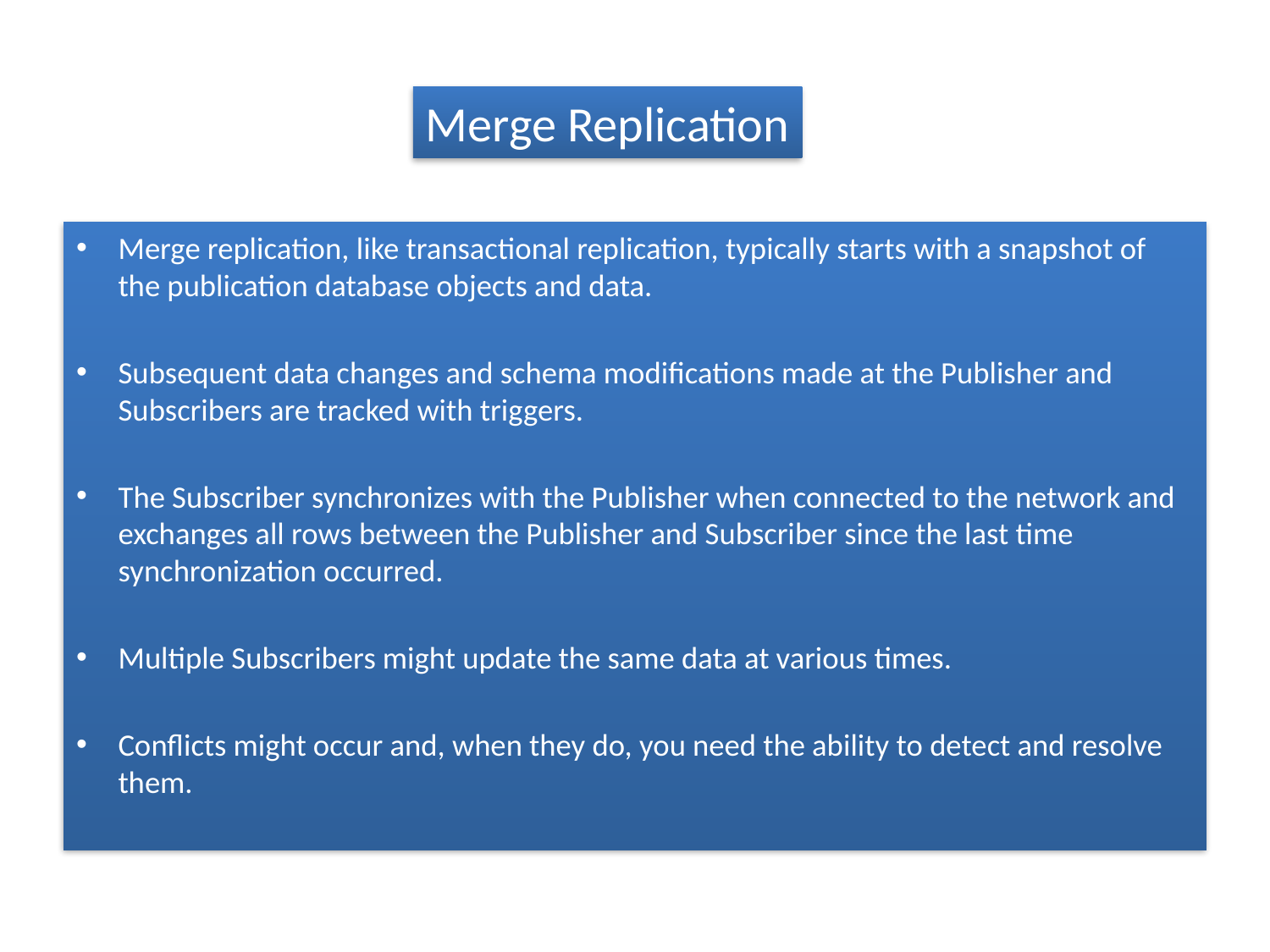

Merge Replication
Merge replication, like transactional replication, typically starts with a snapshot of the publication database objects and data.

Subsequent data changes and schema modifications made at the Publisher and Subscribers are tracked with triggers.

The Subscriber synchronizes with the Publisher when connected to the network and exchanges all rows between the Publisher and Subscriber since the last time synchronization occurred.

Multiple Subscribers might update the same data at various times.

Conflicts might occur and, when they do, you need the ability to detect and resolve them.